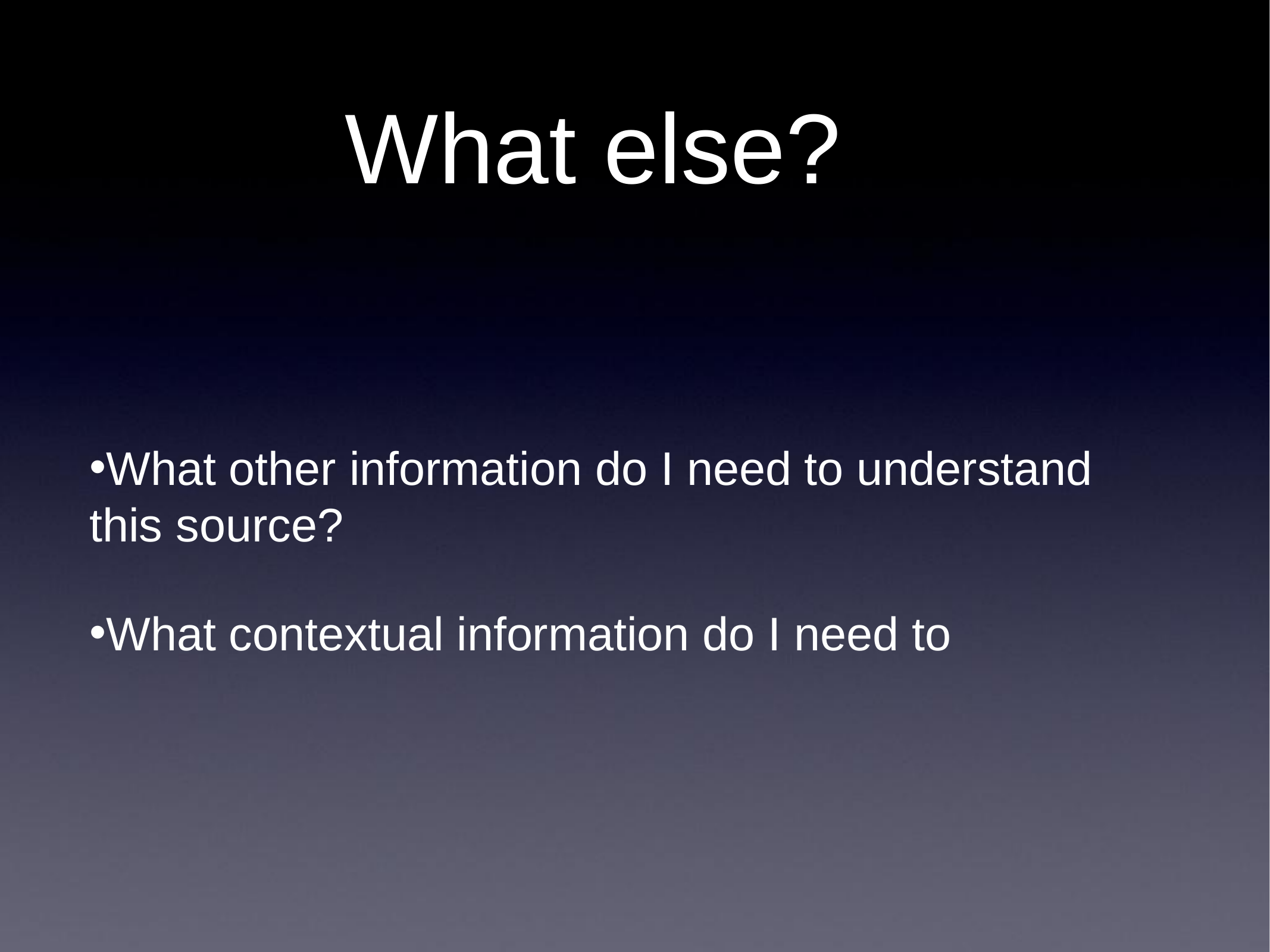

# What else?
What other information do I need to understand this source?
What contextual information do I need to